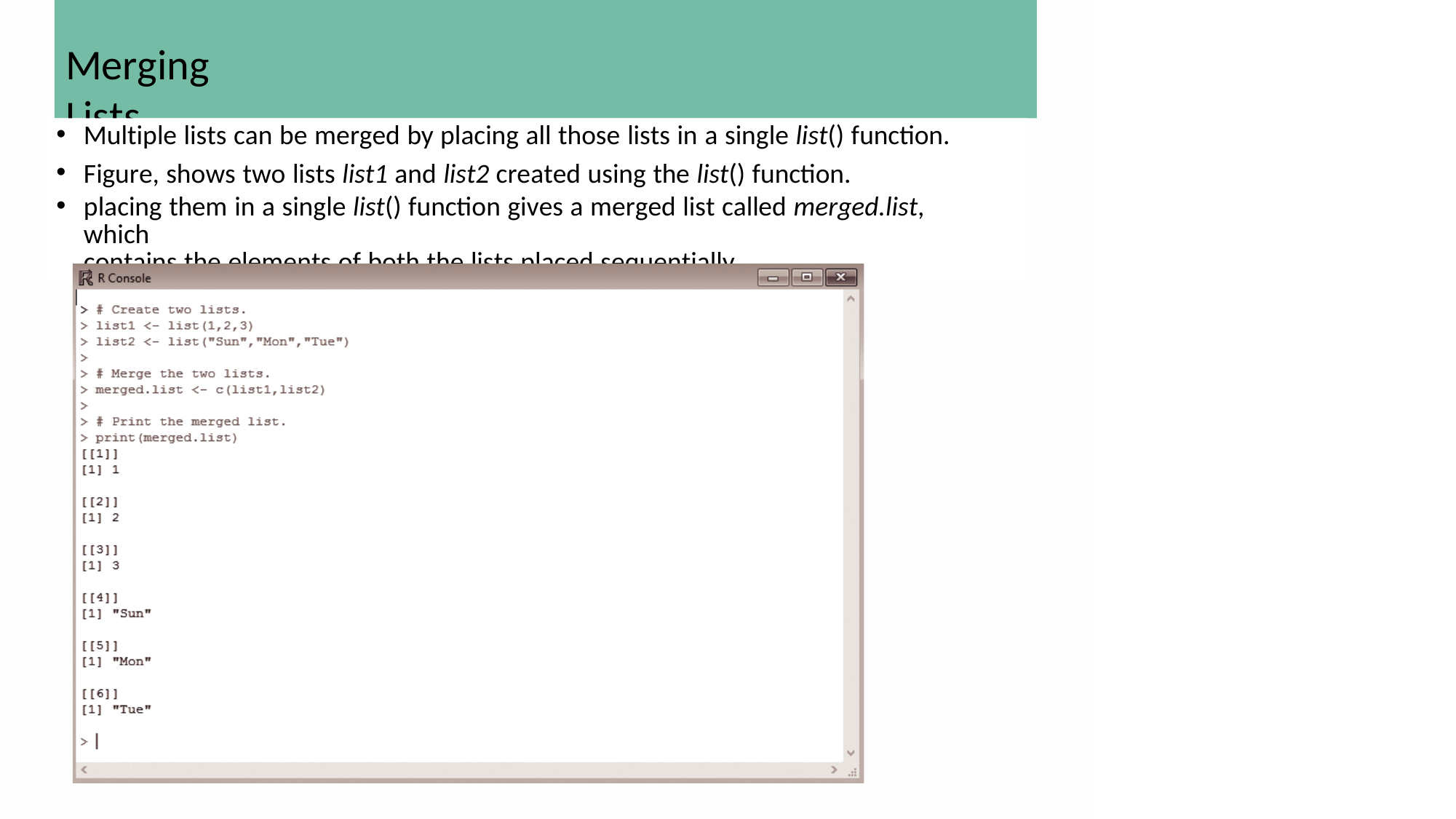

Merging Lists
Multiple lists can be merged by placing all those lists in a single list() function.
Figure, shows two lists list1 and list2 created using the list() function.
placing them in a single list() function gives a merged list called merged.list, which
contains the elements of both the lists placed sequentially.